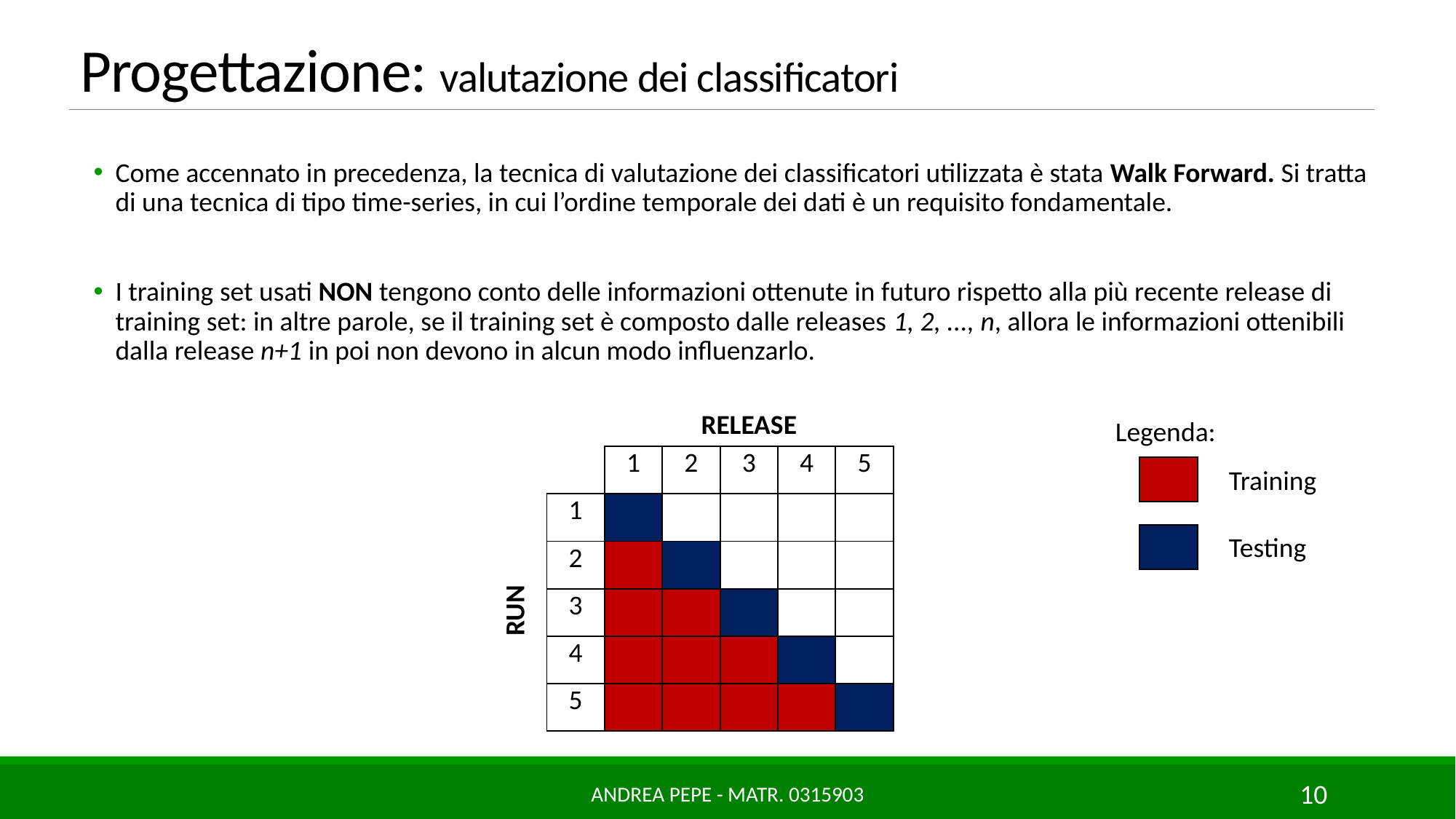

# Progettazione: valutazione dei classificatori
Come accennato in precedenza, la tecnica di valutazione dei classificatori utilizzata è stata Walk Forward. Si tratta di una tecnica di tipo time-series, in cui l’ordine temporale dei dati è un requisito fondamentale.

I training set usati NON tengono conto delle informazioni ottenute in futuro rispetto alla più recente release di training set: in altre parole, se il training set è composto dalle releases 1, 2, ..., n, allora le informazioni ottenibili dalla release n+1 in poi non devono in alcun modo influenzarlo.

RELEASE
|  | 1 | 2 | 3 | 4 | 5 |
| --- | --- | --- | --- | --- | --- |
| 1 |  |  |  |  |  |
| 2 |  |  |  |  |  |
| 3 |  |  |  |  |  |
| 4 |  |  |  |  |  |
| 5 |  |  |  |  |  |
RUN
Legenda:
|  |
| --- |
Training
Testing
|  |
| --- |
Andrea Pepe - matr. 0315903
10